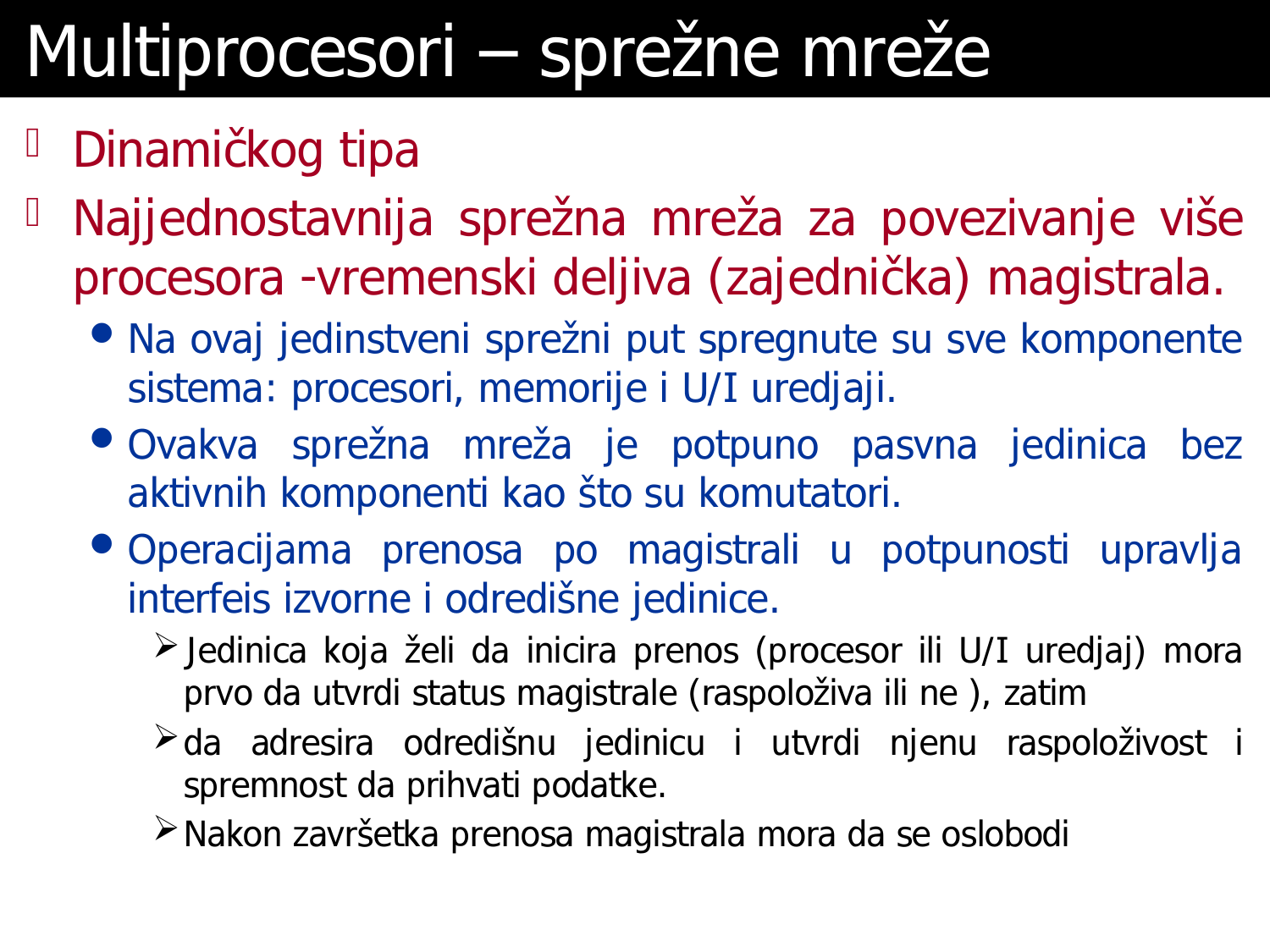

# Multiprocesori – sprežne mreže
Dinamičkog tipa
Najjednostavnija sprežna mreža za povezivanje više procesora -vremenski deljiva (zajednička) magistrala.
Na ovaj jedinstveni sprežni put spregnute su sve komponente sistema: procesori, memorije i U/I uredjaji.
Ovakva sprežna mreža je potpuno pasvna jedinica bez aktivnih komponenti kao što su komutatori.
Operacijama prenosa po magistrali u potpunosti upravlja interfeis izvorne i odredišne jedinice.
Jedinica koja želi da inicira prenos (procesor ili U/I uredjaj) mora prvo da utvrdi status magistrale (raspoloživa ili ne ), zatim
da adresira odredišnu jedinicu i utvrdi njenu raspoloživost i spremnost da prihvati podatke.
Nakon završetka prenosa magistrala mora da se oslobodi